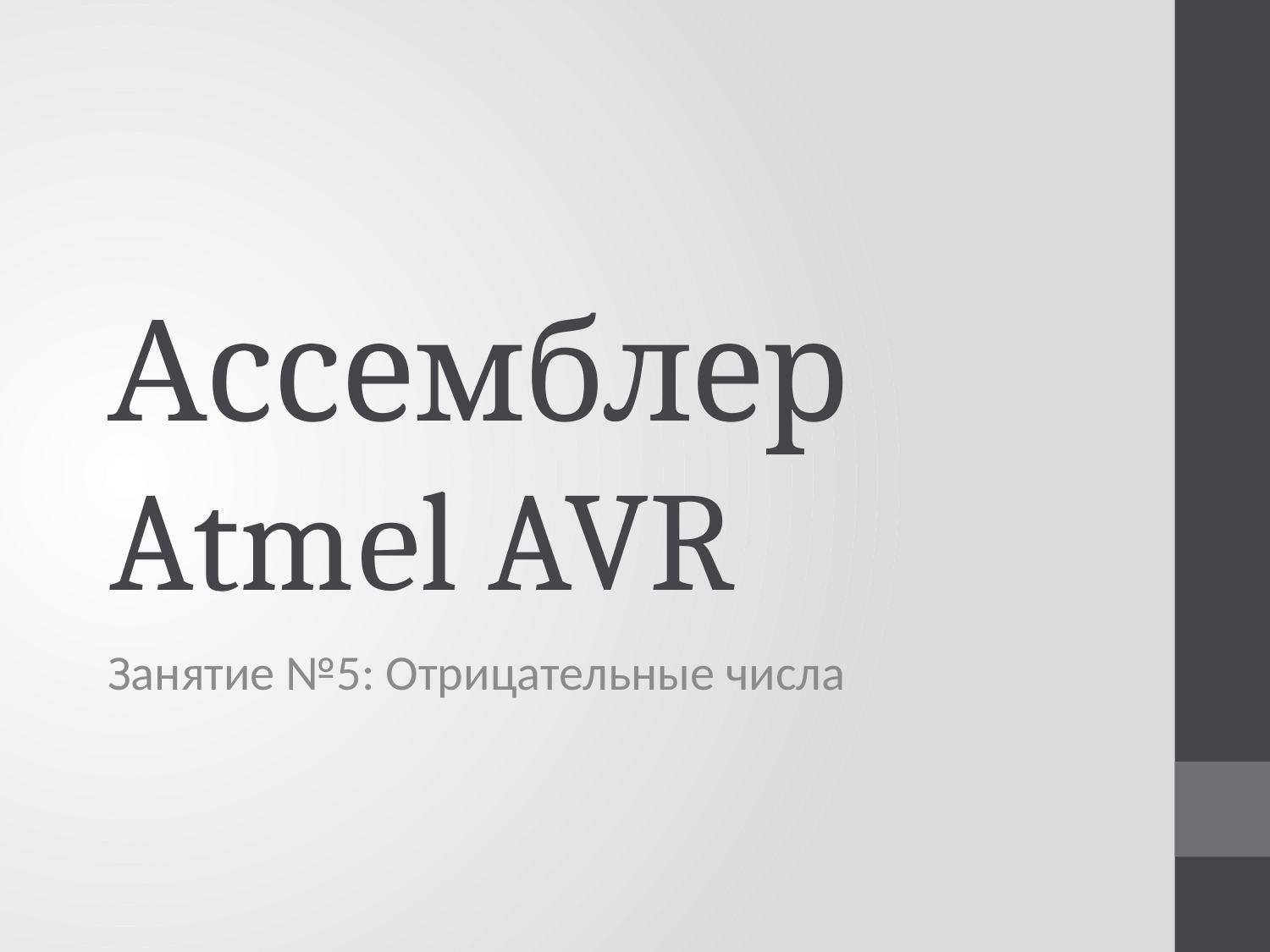

# Ассемблер Atmel AVR
Занятие №5: Отрицательные числа